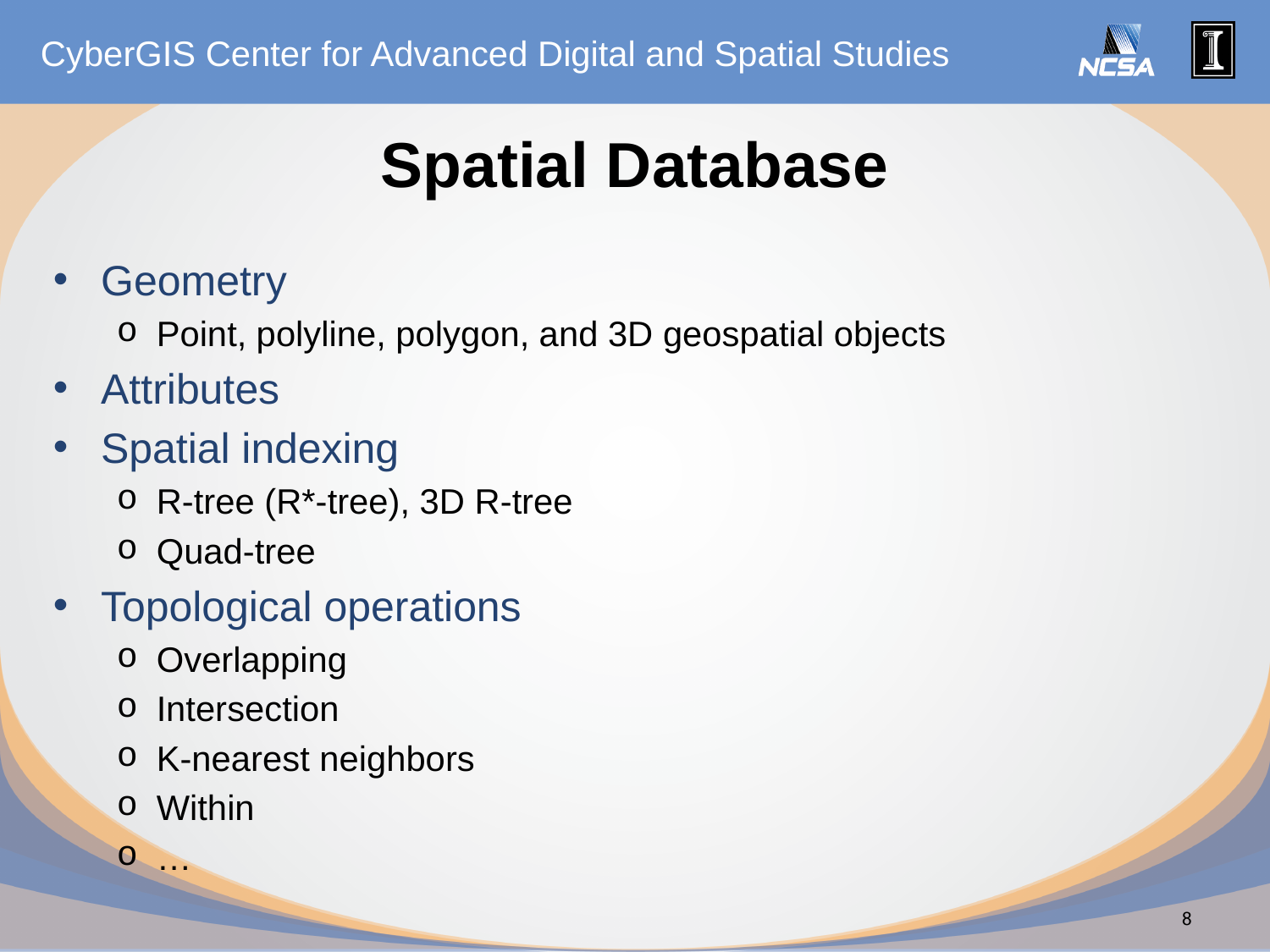

# Spatial Database
Geometry
Point, polyline, polygon, and 3D geospatial objects
Attributes
Spatial indexing
R-tree (R*-tree), 3D R-tree
Quad-tree
Topological operations
Overlapping
Intersection
K-nearest neighbors
Within
…

8